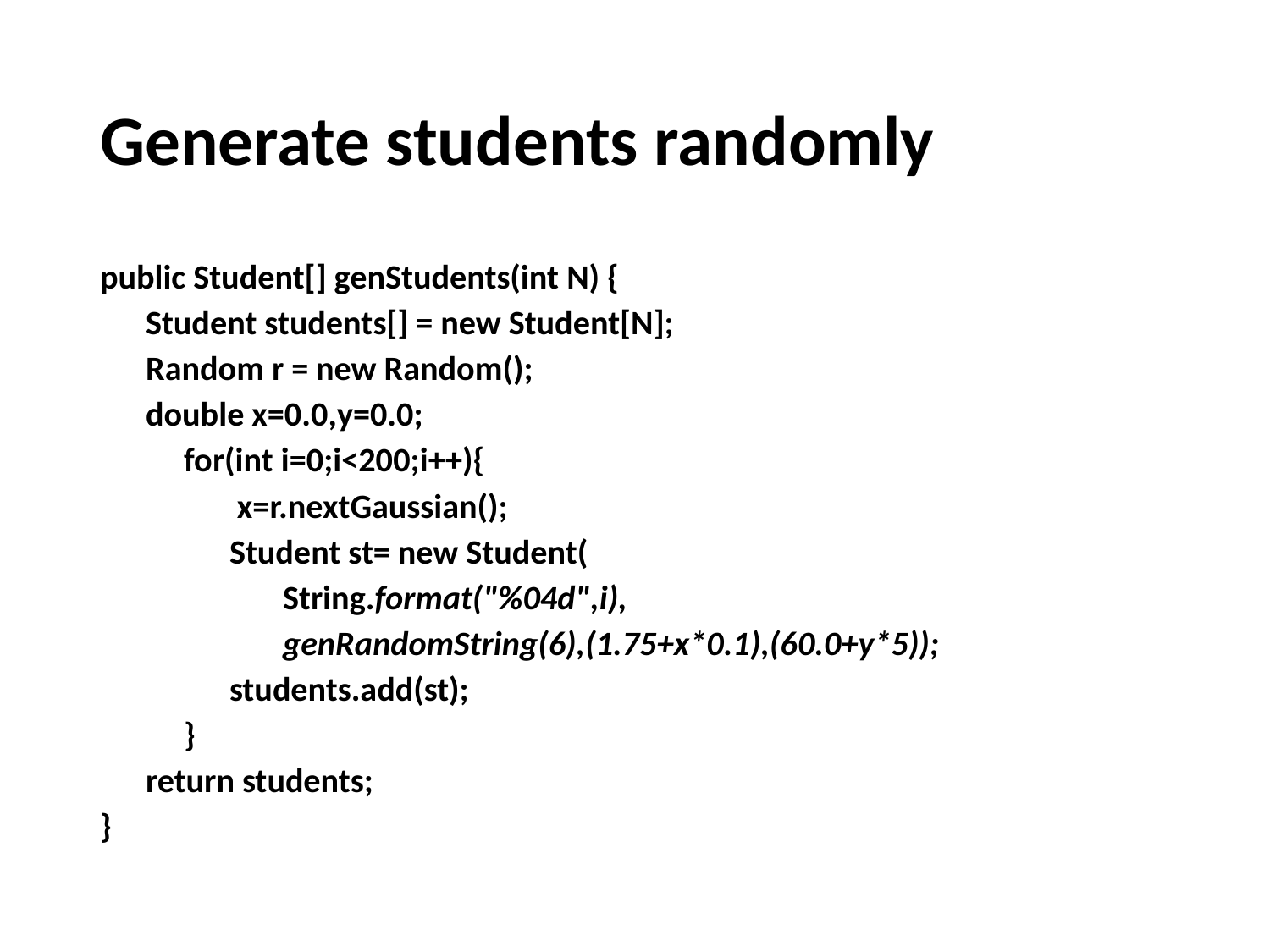

# Generate students randomly
public Student[] genStudents(int N) {
      Student students[] = new Student[N];
      Random r = new Random();
      double x=0.0,y=0.0;
           for(int i=0;i<200;i++){
                  x=r.nextGaussian();
                 Student st= new Student(
                        String.format("%04d",i),
                        genRandomString(6),(1.75+x*0.1),(60.0+y*5));
                 students.add(st);
           }
      return students;
}